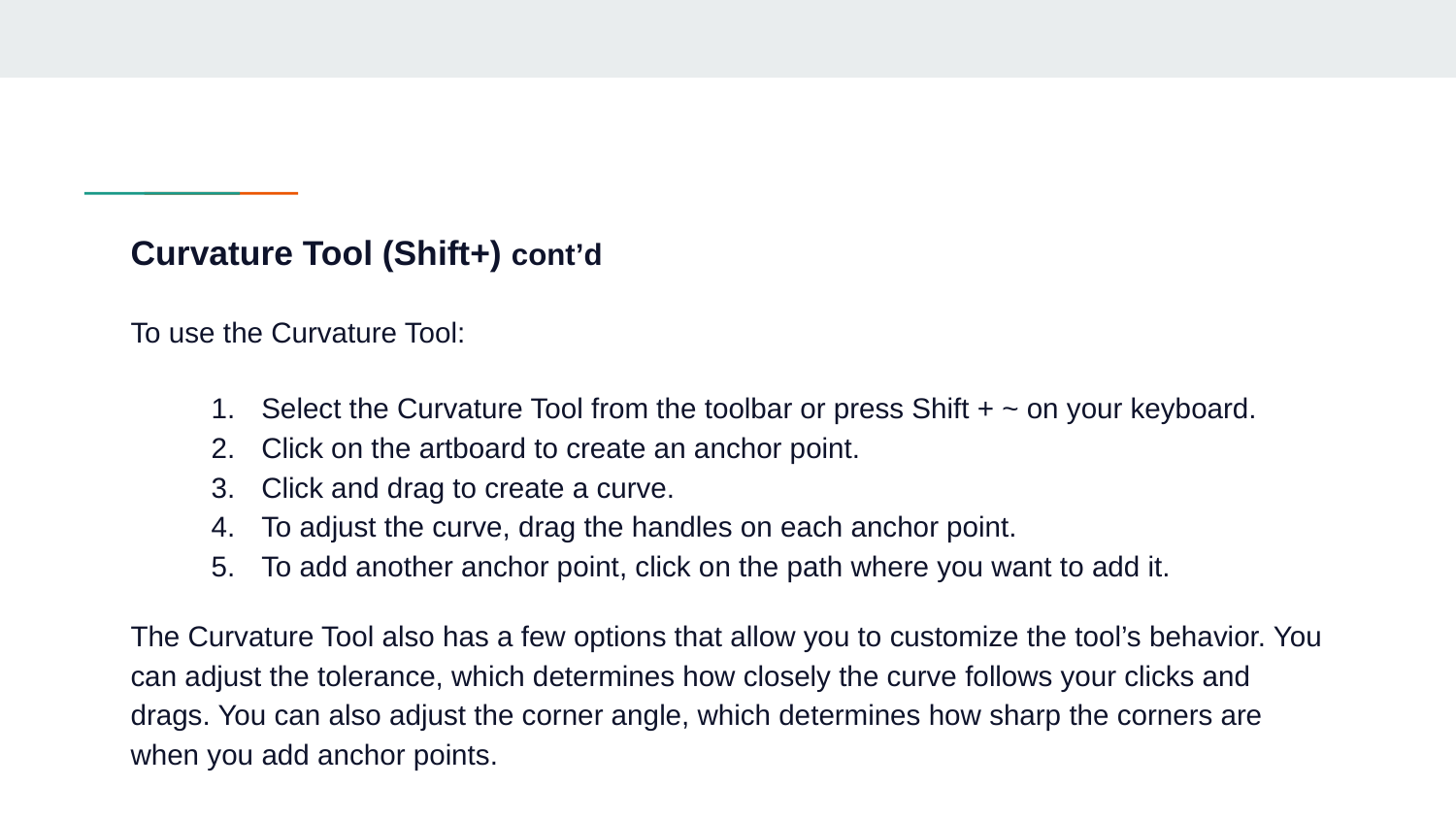

# Curvature Tool (Shift+) cont’d

To use the Curvature Tool:
Select the Curvature Tool from the toolbar or press Shift + ~ on your keyboard.
Click on the artboard to create an anchor point.
Click and drag to create a curve.
To adjust the curve, drag the handles on each anchor point.
To add another anchor point, click on the path where you want to add it.
The Curvature Tool also has a few options that allow you to customize the tool’s behavior. You can adjust the tolerance, which determines how closely the curve follows your clicks and drags. You can also adjust the corner angle, which determines how sharp the corners are when you add anchor points.